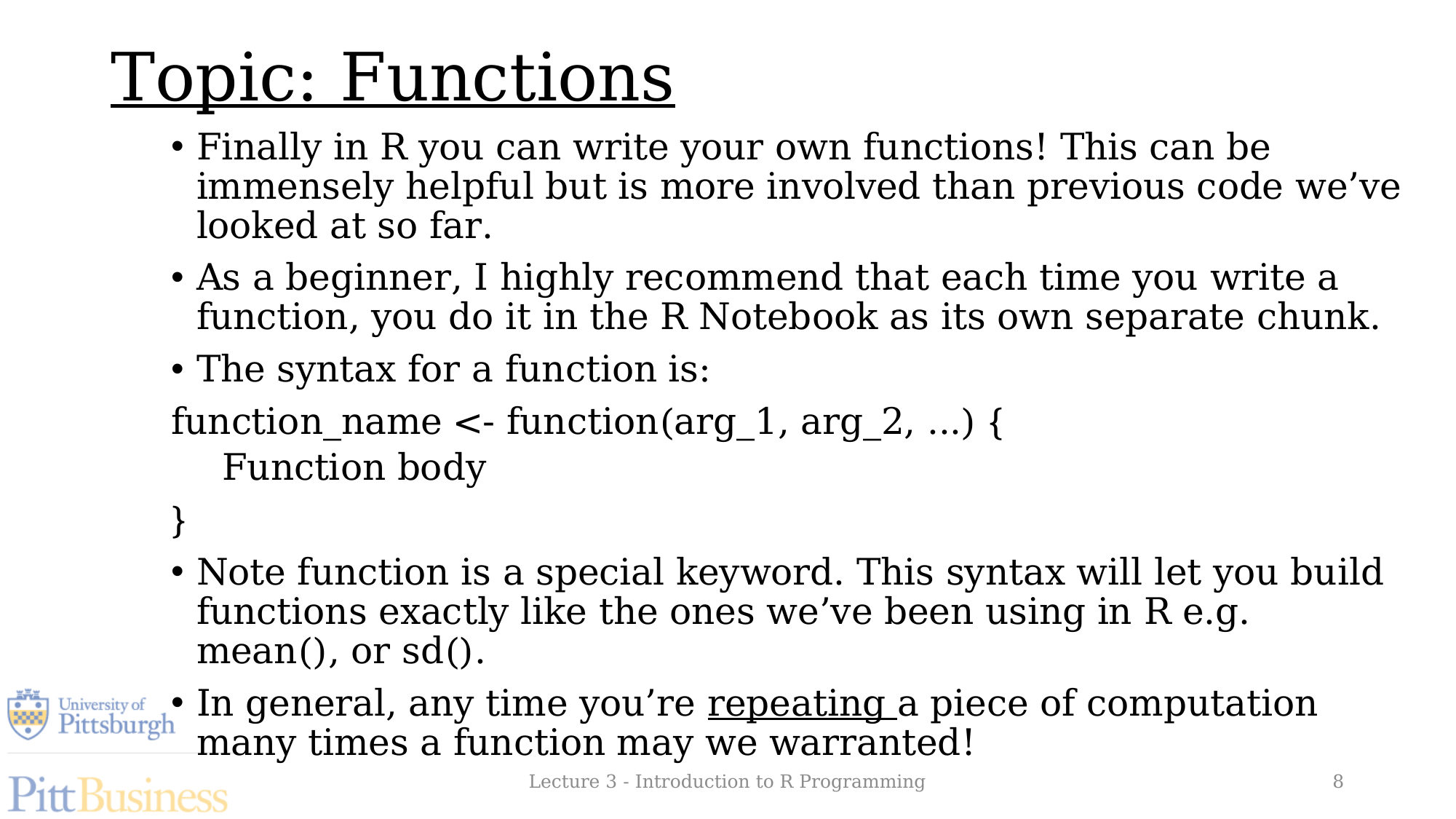

# Topic: Functions
Finally in R you can write your own functions! This can be immensely helpful but is more involved than previous code we’ve looked at so far.
As a beginner, I highly recommend that each time you write a function, you do it in the R Notebook as its own separate chunk.
The syntax for a function is:
function_name <- function(arg_1, arg_2, ...) {
Function body
}
Note function is a special keyword. This syntax will let you build functions exactly like the ones we’ve been using in R e.g. mean(), or sd().
In general, any time you’re repeating a piece of computation many times a function may we warranted!

Lecture 3 - Introduction to R Programming
8